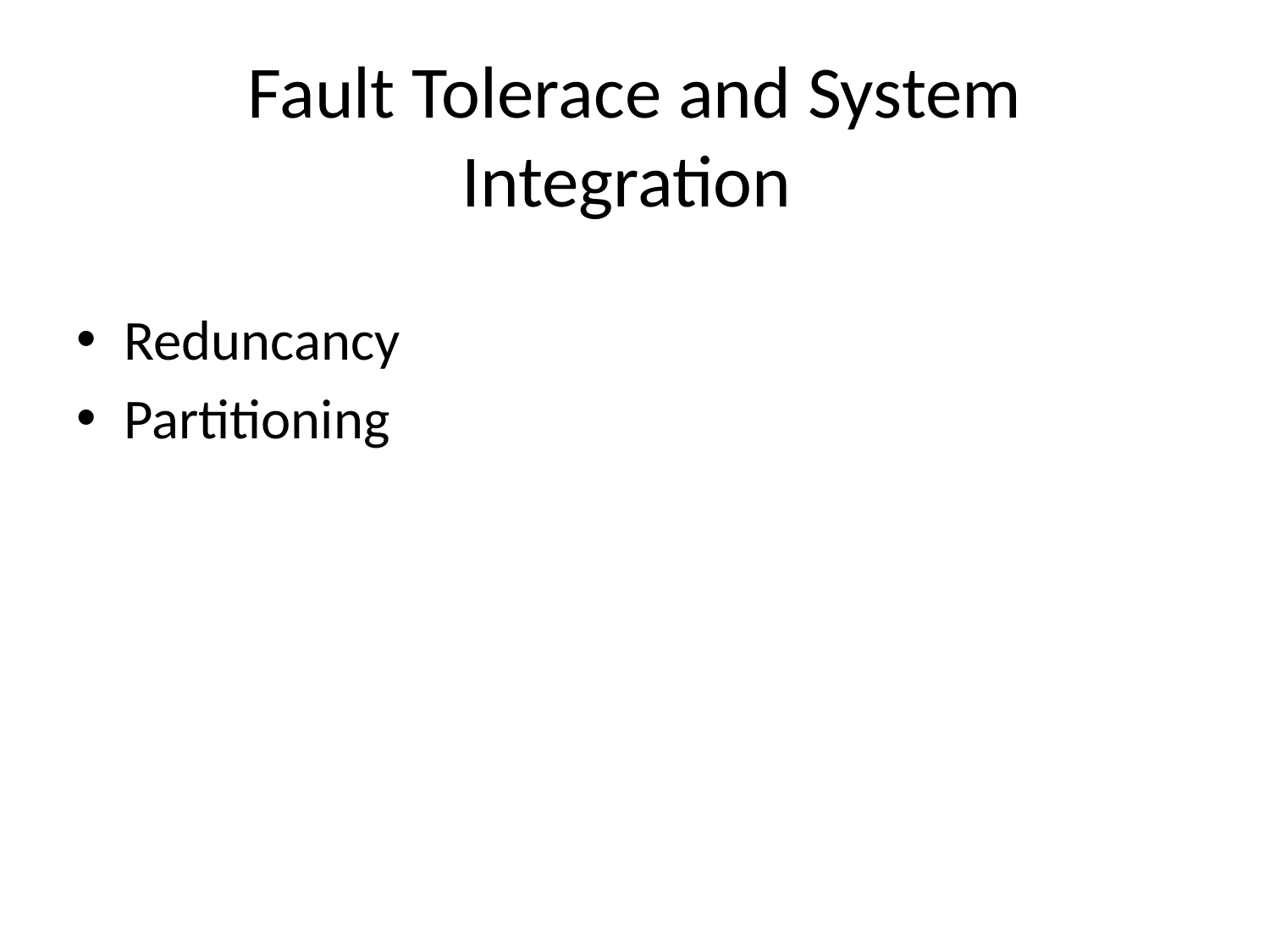

# Fault Tolerace and System Integration
Reduncancy
Partitioning